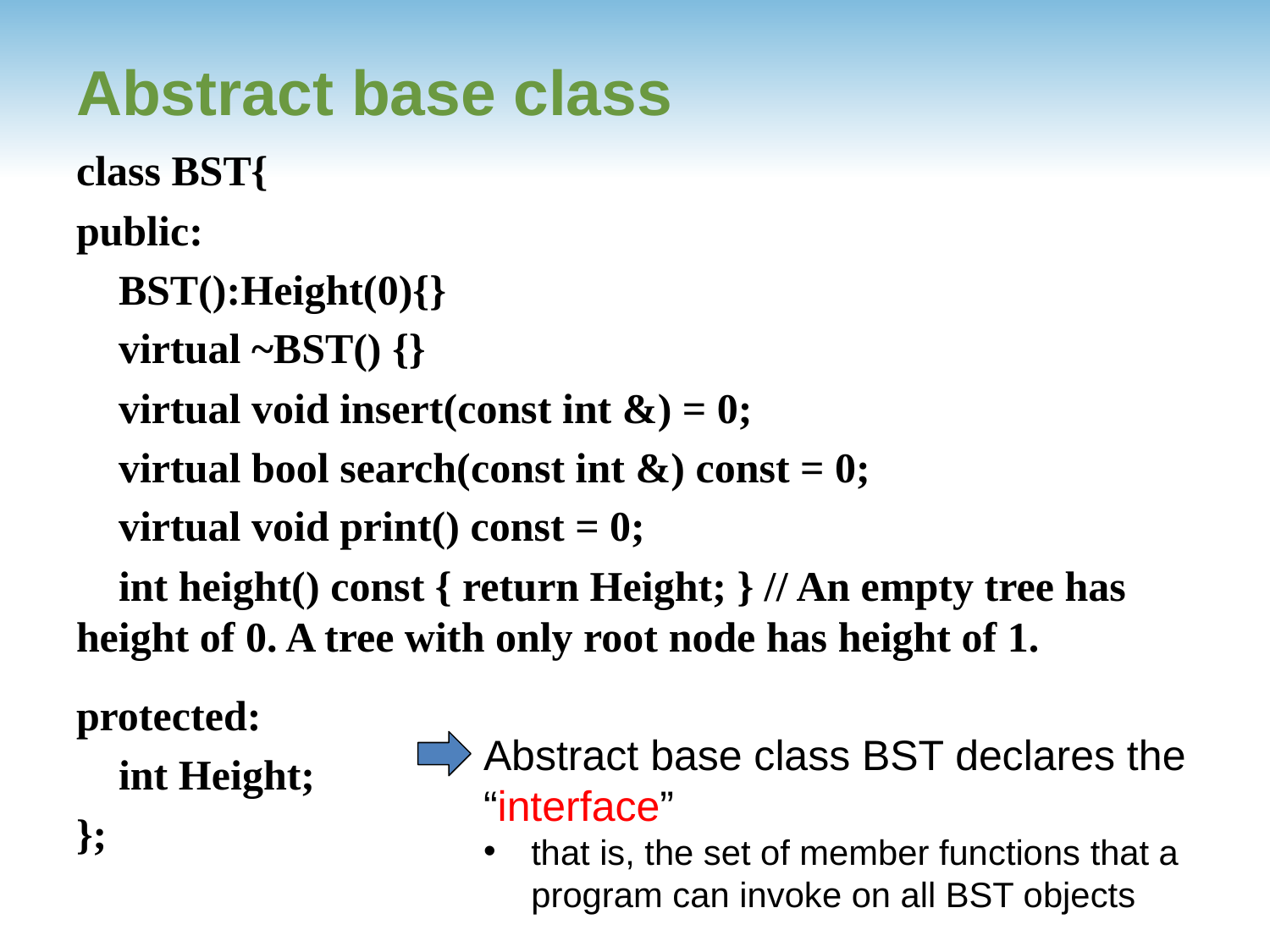

# Abstract base class
class BST{
public:
    BST():Height(0){}
    virtual ~BST() {}
    virtual void insert(const int &) = 0;
    virtual bool search(const int &) const = 0;
    virtual void print() const = 0;
    int height() const { return Height; } // An empty tree has height of 0. A tree with only root node has height of 1.

protected:
    int Height;
};
Abstract base class BST declares the “interface”
that is, the set of member functions that a program can invoke on all BST objects